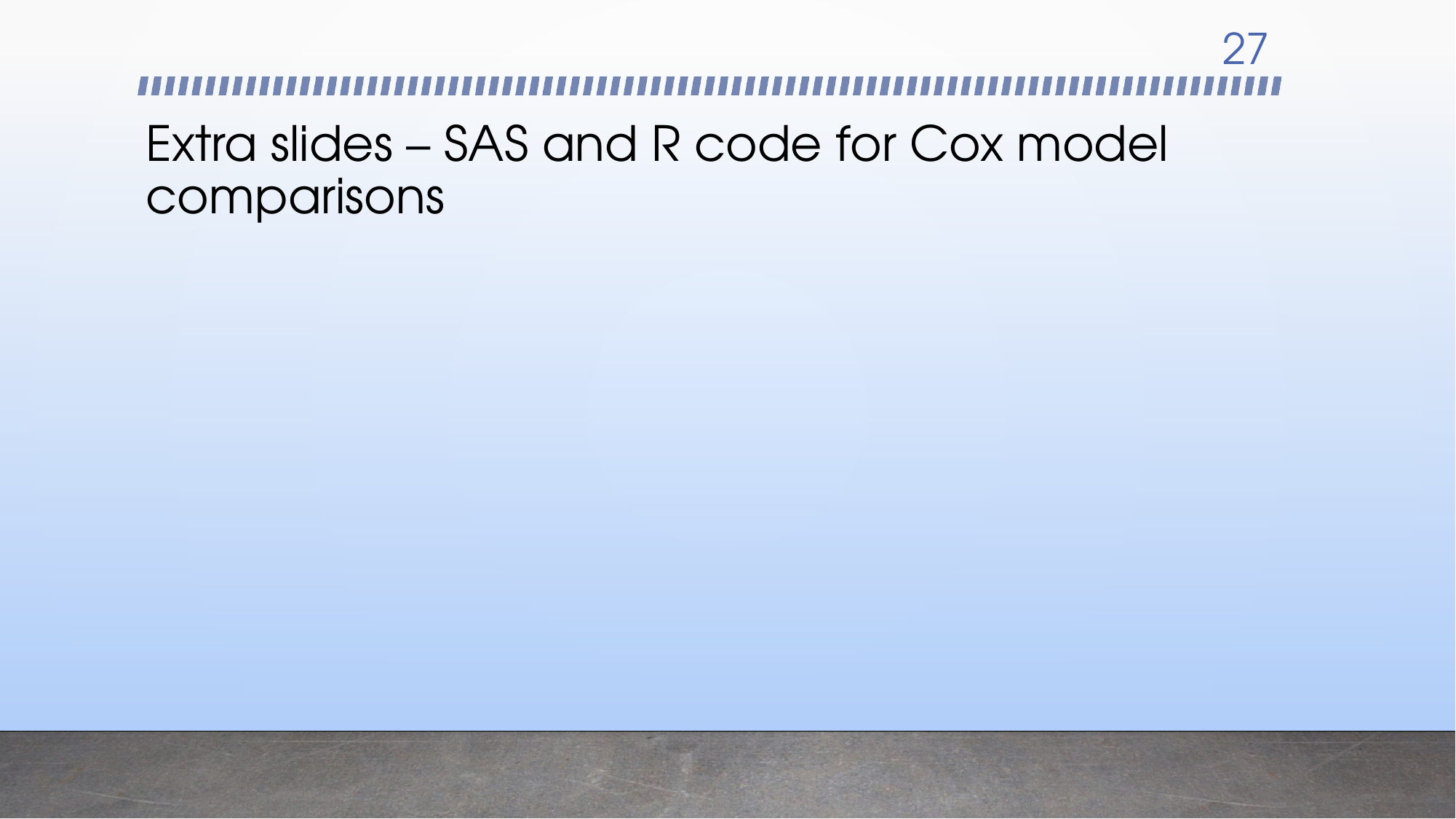

27
# Extra slides – SAS and R code for Cox model comparisons